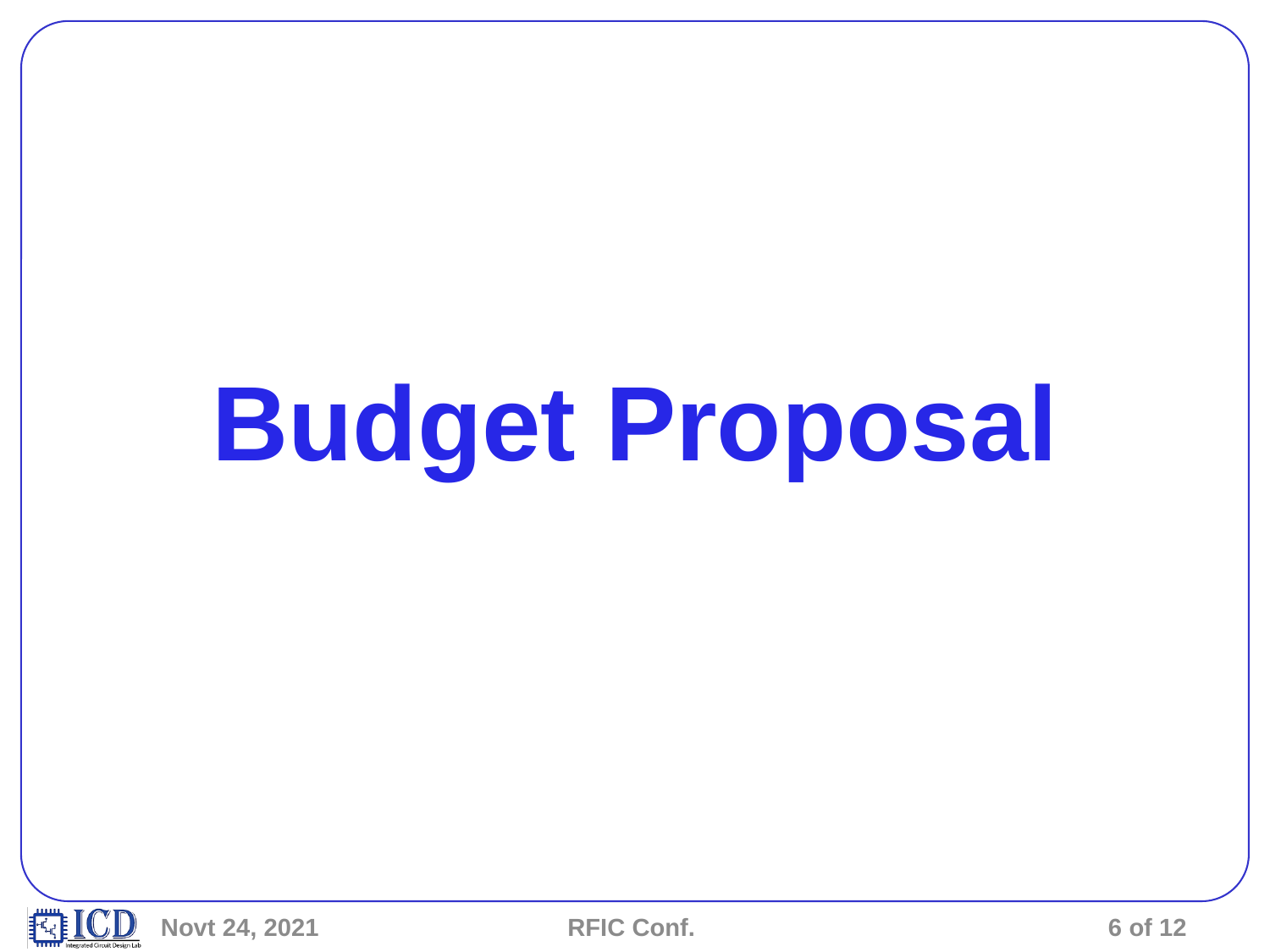

Budget Proposal
Novt 24, 2021
RFIC Conf.
6 of 12